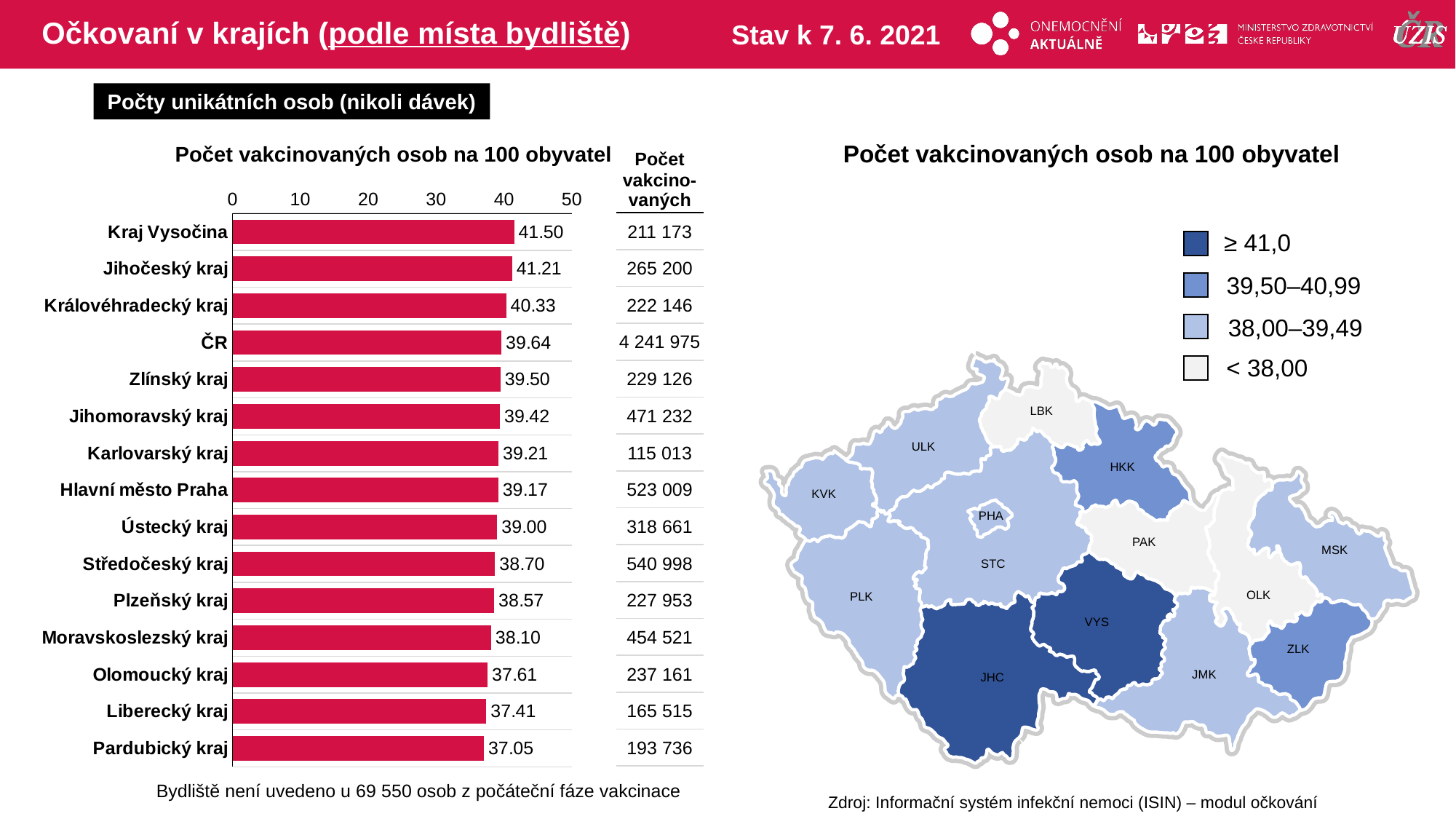

# Očkovaní v krajích (podle místa bydliště)
Stav k 7. 6. 2021
Počty unikátních osob (nikoli dávek)
Počet vakcinovaných osob na 100 obyvatel
Počet vakcinovaných osob na 100 obyvatel
| Počet vakcino-vaných |
| --- |
| 211 173 |
| 265 200 |
| 222 146 |
| 4 241 975 |
| 229 126 |
| 471 232 |
| 115 013 |
| 523 009 |
| 318 661 |
| 540 998 |
| 227 953 |
| 454 521 |
| 237 161 |
| 165 515 |
| 193 736 |

### Chart

| Category | počet na 1000 |
|---|---|
| Kraj Vysočina | 41.499886 |
| Jihočeský kraj | 41.2088552 |
| Královéhradecký kraj | 40.3312981 |
| ČR | 39.6380433 |
| Zlínský kraj | 39.4963792 |
| Jihomoravský kraj | 39.4228525 |
| Karlovarský kraj | 39.2119627 |
| Hlavní město Praha | 39.1742392 |
| Ústecký kraj | 39.0036034 |
| Středočeský kraj | 38.6980802 |
| Plzeňský kraj | 38.568052 |
| Moravskoslezský kraj | 38.1042962 |
| Olomoucký kraj | 37.6134378 |
| Liberecký kraj | 37.4065486 |
| Pardubický kraj | 37.0534143 |
≥ 41,0

39,50–40,99

38,00–39,49

< 38,00

LBK

ULK

HKK

KVK

PHA

PAK
MSK

STC
OLK

PLK

VYS
ZLK
JMK
JHC
Bydliště není uvedeno u 69 550 osob z počáteční fáze vakcinace
Zdroj: Informační systém infekční nemoci (ISIN) – modul očkování